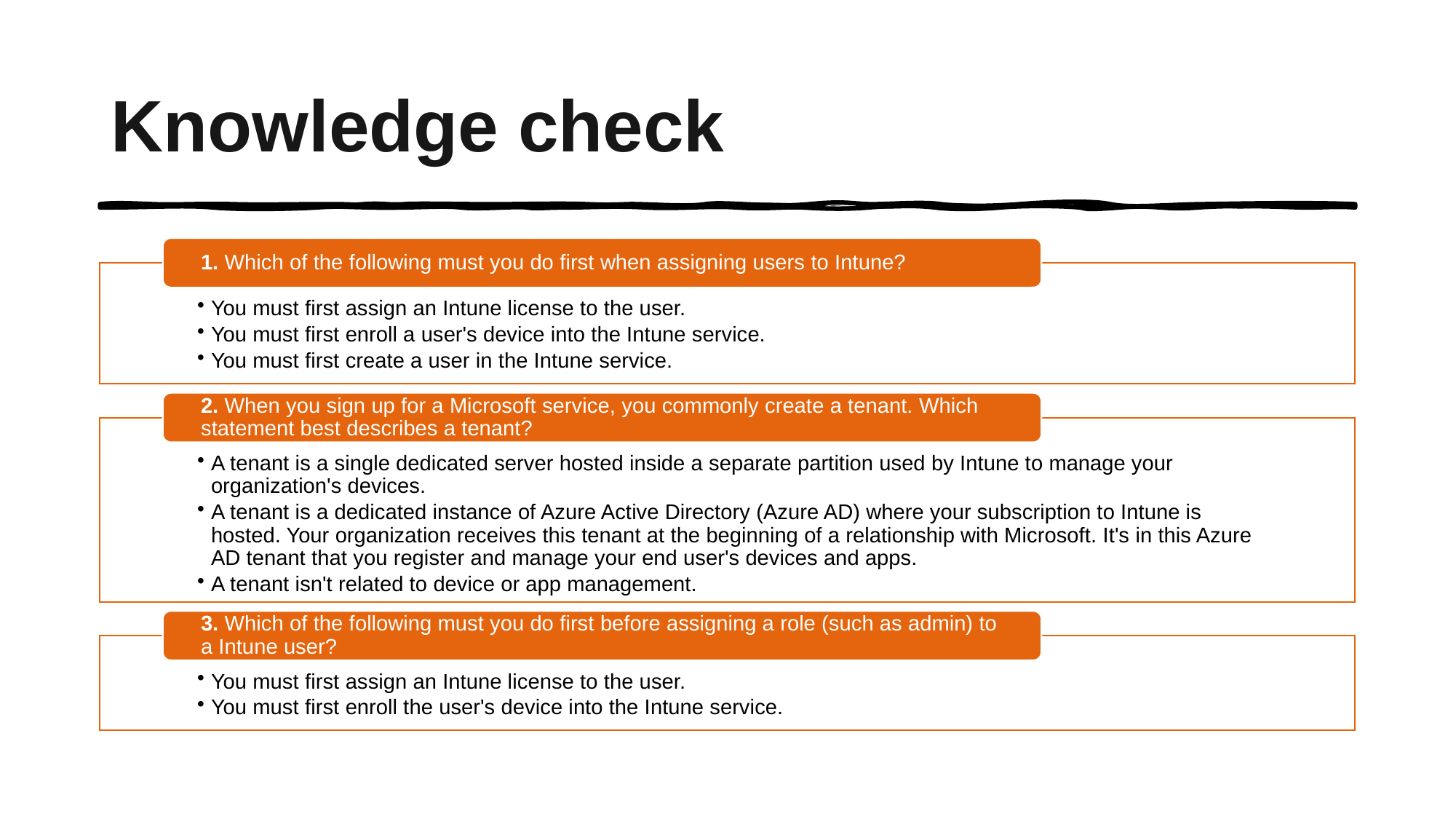

# Knowledge check
You must first assign an Intune license to the user.
You must first enroll a user's device into the Intune service.
You must first create a user in the Intune service.
1. Which of the following must you do first when assigning users to Intune?
A tenant is a single dedicated server hosted inside a separate partition used by Intune to manage your organization's devices.
A tenant is a dedicated instance of Azure Active Directory (Azure AD) where your subscription to Intune is hosted. Your organization receives this tenant at the beginning of a relationship with Microsoft. It's in this Azure AD tenant that you register and manage your end user's devices and apps.
A tenant isn't related to device or app management.
2. When you sign up for a Microsoft service, you commonly create a tenant. Which statement best describes a tenant?
You must first assign an Intune license to the user.
You must first enroll the user's device into the Intune service.
3. Which of the following must you do first before assigning a role (such as admin) to a Intune user?